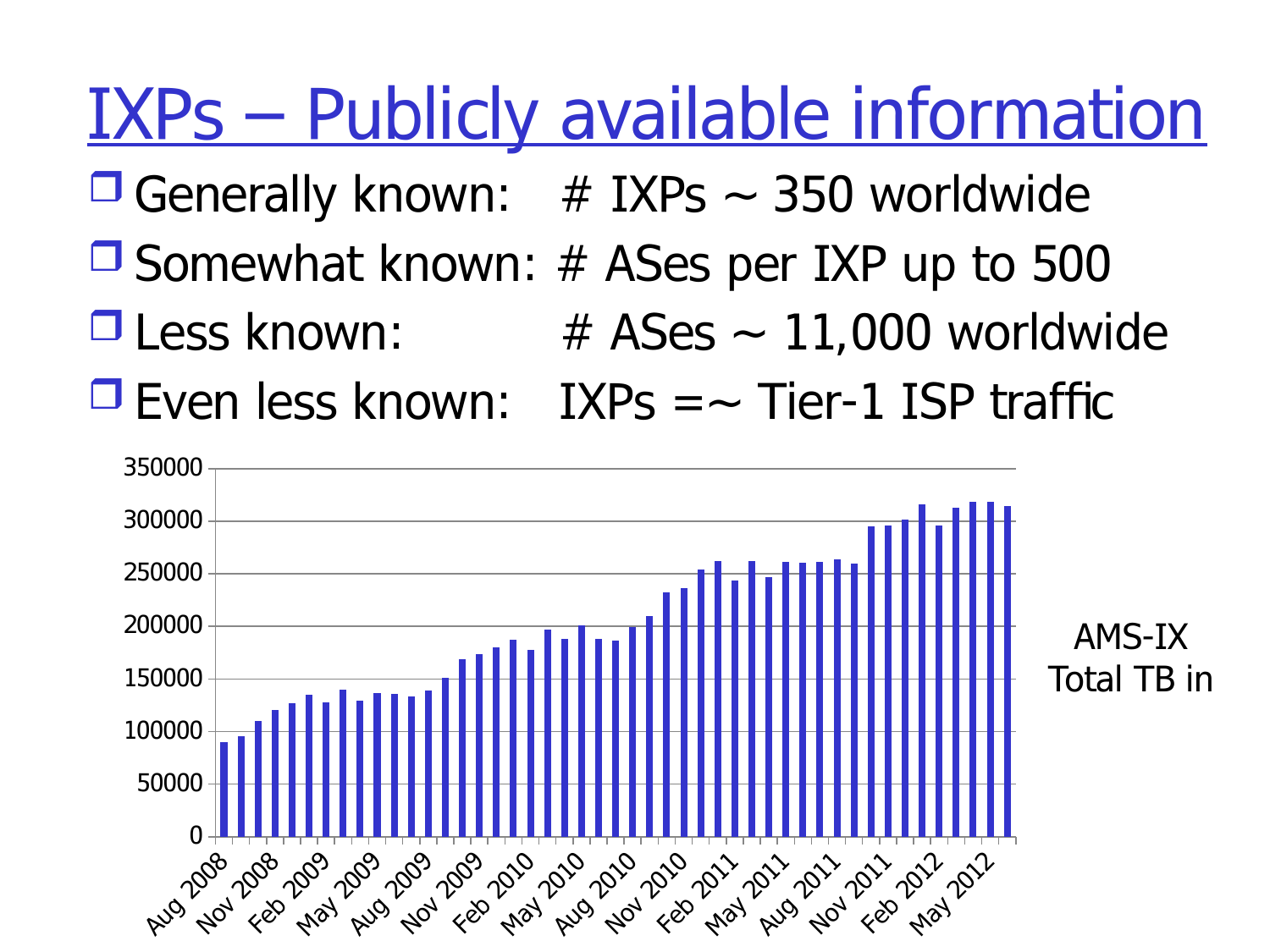

# IXPs – Publicly available information
Generally known:   # IXPs ~ 350 worldwide
Somewhat known: # ASes per IXP up to 500
Less known:          # ASes ~ 11,000 worldwide
Even less known:   IXPs =~ Tier-1 ISP traffic

### Chart

| Category | Bytes In |
|---|---|
| Aug 2008 | 89760.0 |
| Sep 2008 | 95562.0 |
| Oct 2008 | 109978.0 |
| Nov 2008 | 120295.0 |
| Dec 2008 | 127158.0 |
| Jan 2009 | 135305.0 |
| Feb 2009 | 127811.0 |
| Mar 2009 | 139914.0 |
| Apr 2009 | 129176.0 |
| May 2009 | 136618.0 |
| Jun 2009 | 136004.0 |
| Jul 2009 | 133002.0 |
| Aug 2009 | 138643.0 |
| Sep 2009 | 150898.0 |
| Oct 2009 | 169015.0 |
| Nov 2009 | 173557.0 |
| Dec 2009 | 179905.0 |
| Jan 2010 | 186950.0 |
| Feb 2010 | 177486.0 |
| Mar 2010 | 197278.0 |
| Apr 2010 | 188311.0 |
| May 2010 | 201093.0 |
| Jun 2010 | 187804.0 |
| Jul 2010 | 186283.0 |
| Aug 2010 | 198972.0 |
| Sep 2010 | 209658.0 |
| Oct 2010 | 232111.0 |
| Nov 2010 | 236639.0 |
| Dec 2010 | 254300.0 |
| Jan 2011 | 261958.0 |
| Feb 2011 | 243915.0 |
| Mar 2011 | 262317.0 |
| Apr 2011 | 247194.0 |
| May 2011 | 261466.0 |
| Jun 2011 | 260585.0 |
| Jul 2011 | 261666.0 |
| Aug 2011 | 263888.0 |
| Sep 2011 | 260055.0 |
| Oct 2011 | 295135.0 |
| Nov 2011 | 295556.0 |
| Dec 2011 | 301413.0 |
| Jan 2012 | 316081.0 |
| Feb 2012 | 296047.0 |
| Mar 2012 | 312935.0 |
| Apr 2012 | 318352.0 |
| May 2012 | 318661.0 |
| Jun 2012 | 314126.0 |
AMS-IX
Total TB in